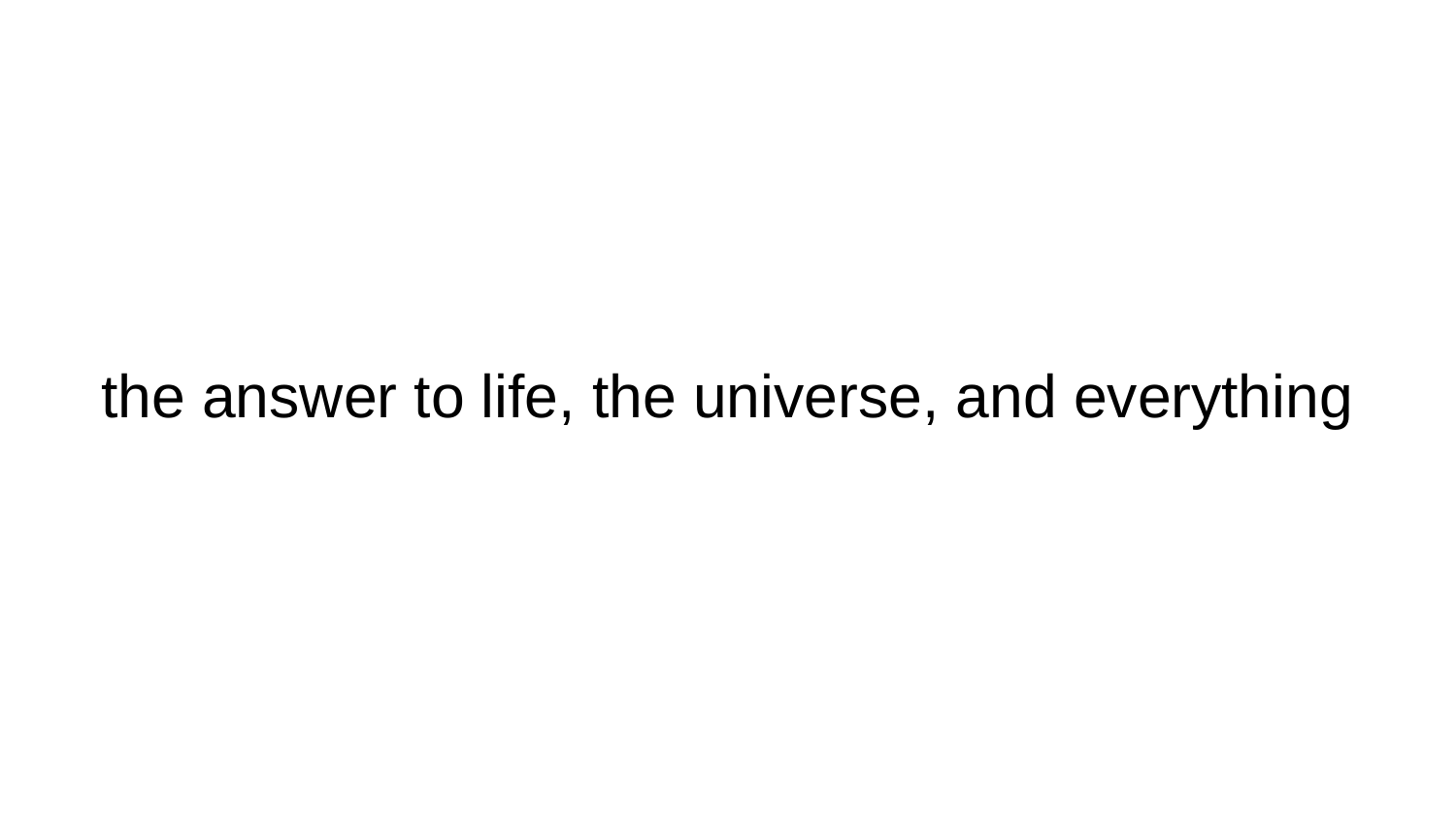

# the answer to life, the universe, and everything